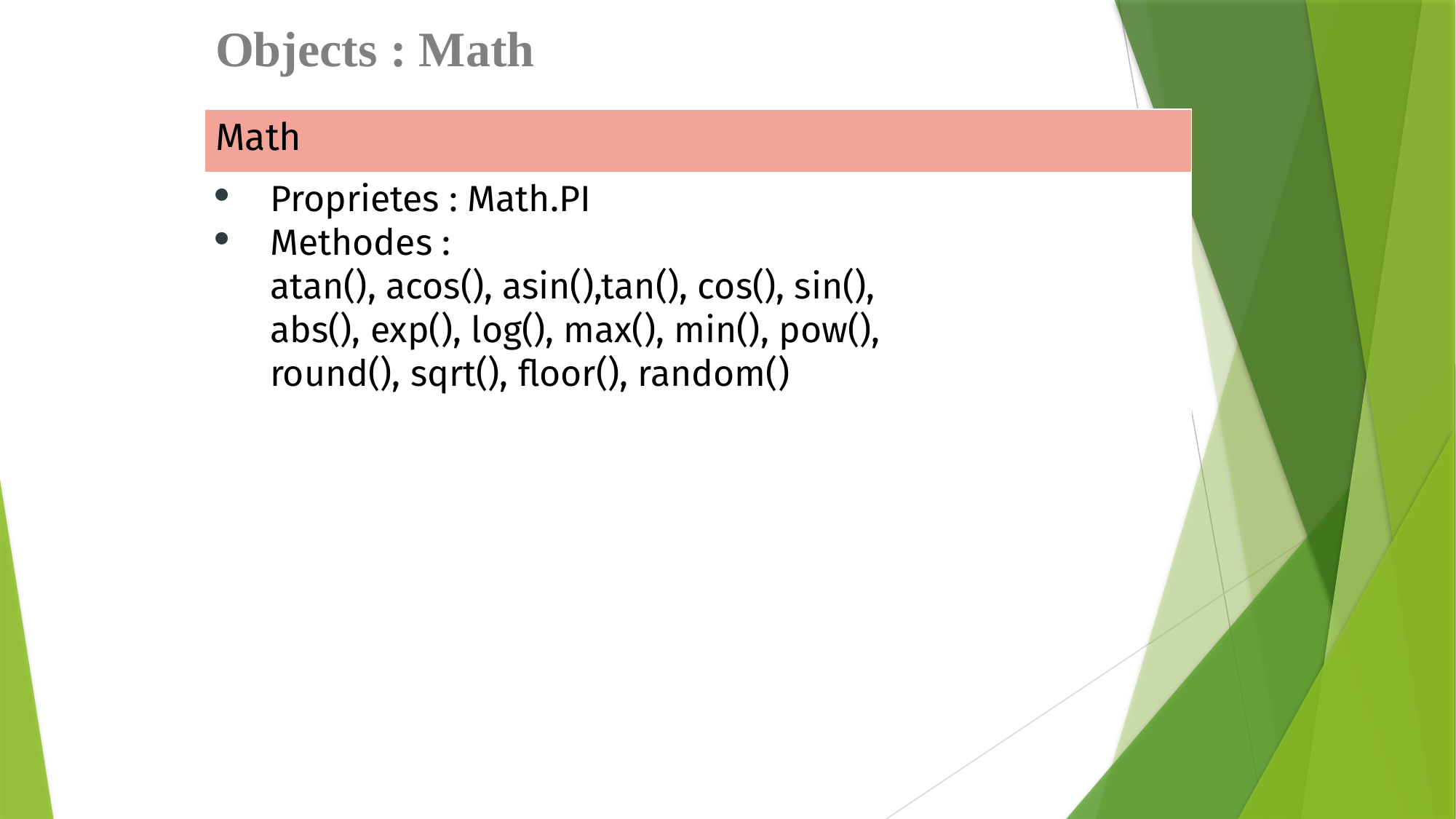

Objects : Math
| Math |
| --- |
| Proprietes : Math.PI Methodes : atan(), acos(), asin(),tan(), cos(), sin(), abs(), exp(), log(), max(), min(), pow(), round(), sqrt(), floor(), random() |